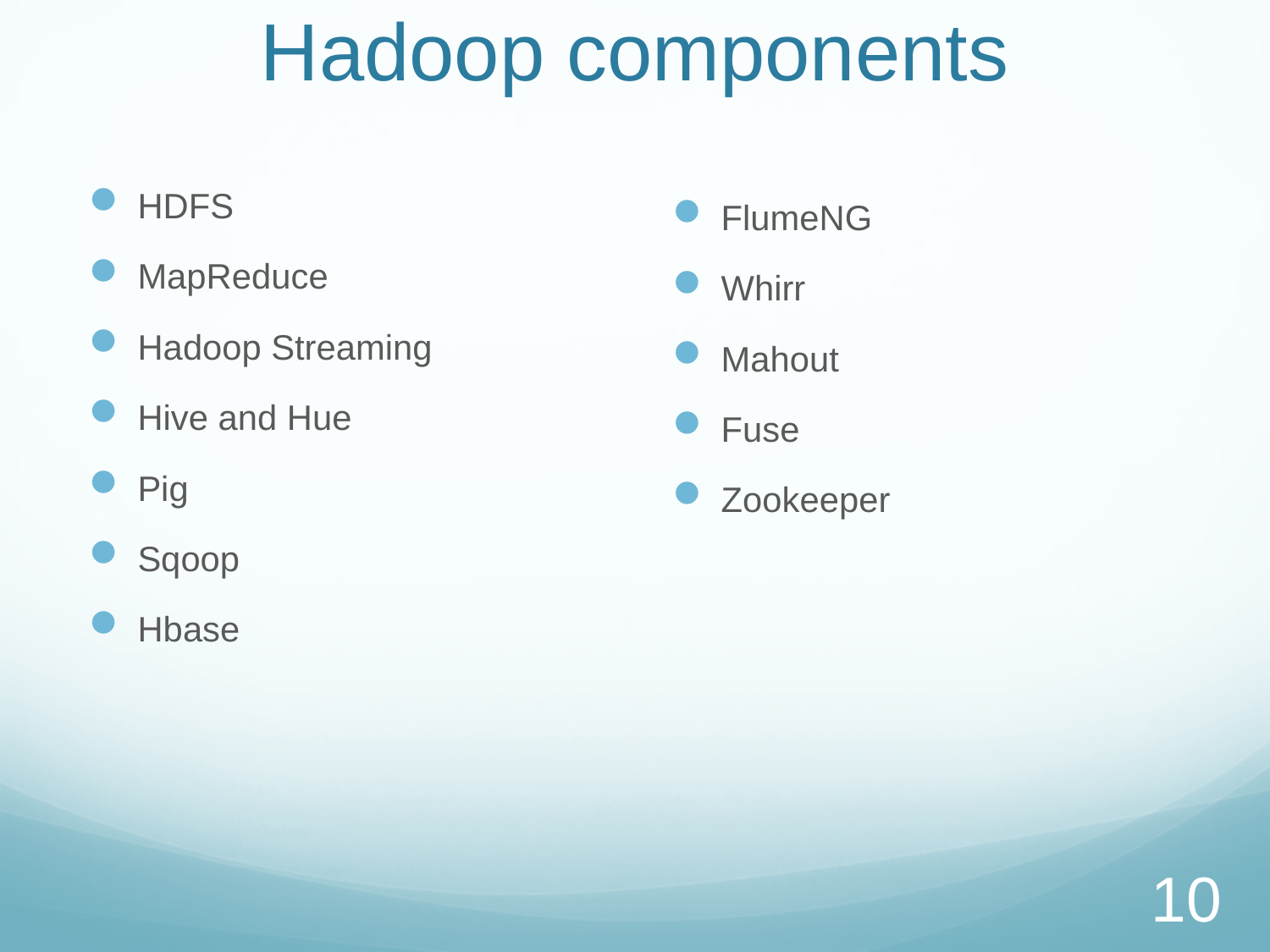

# Hadoop components
HDFS
MapReduce
Hadoop Streaming
Hive and Hue
Pig
Sqoop
Hbase
FlumeNG
Whirr
Mahout
Fuse
Zookeeper

10